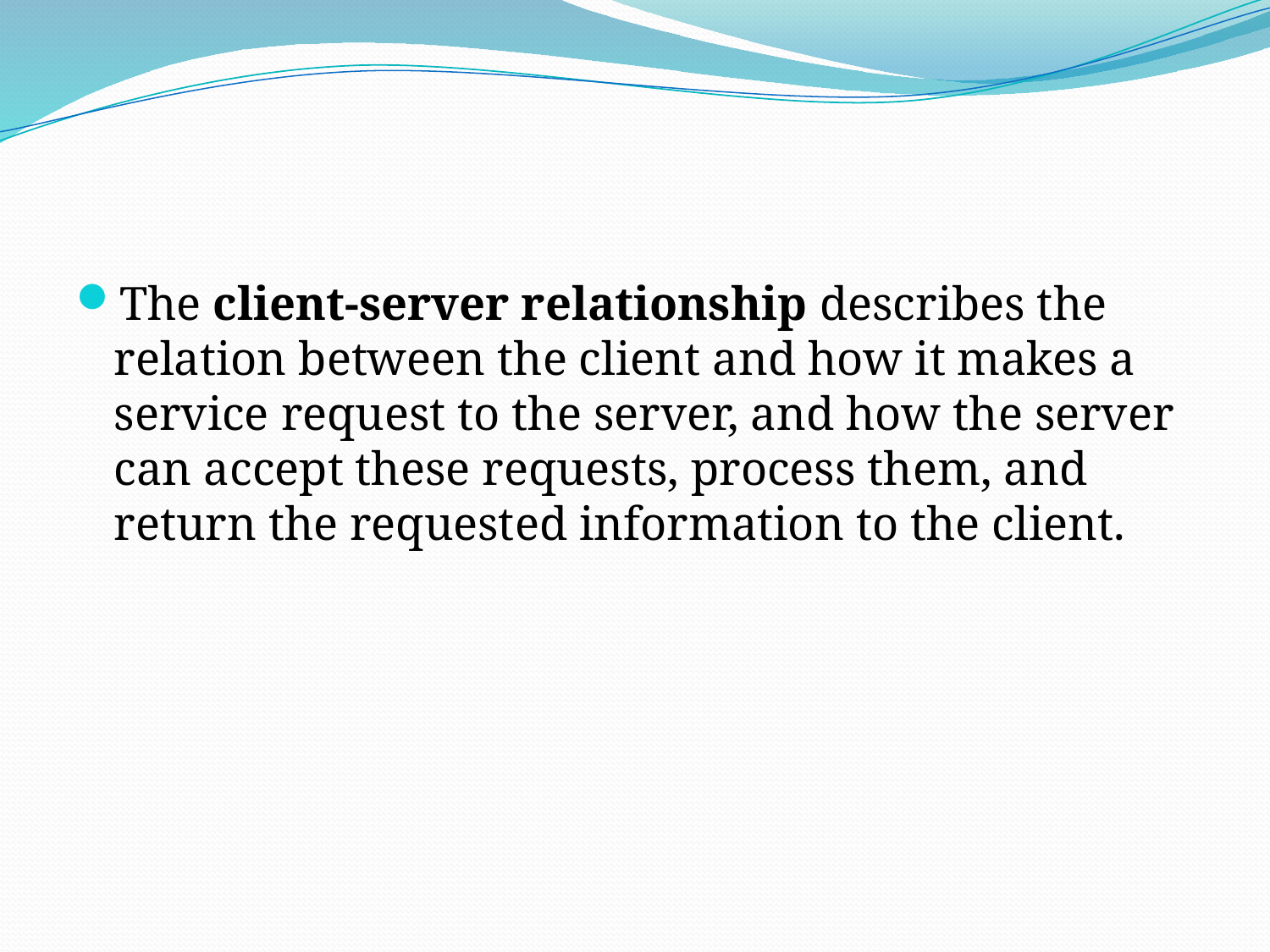

#
The client-server relationship describes the relation between the client and how it makes a service request to the server, and how the server can accept these requests, process them, and return the requested information to the client.